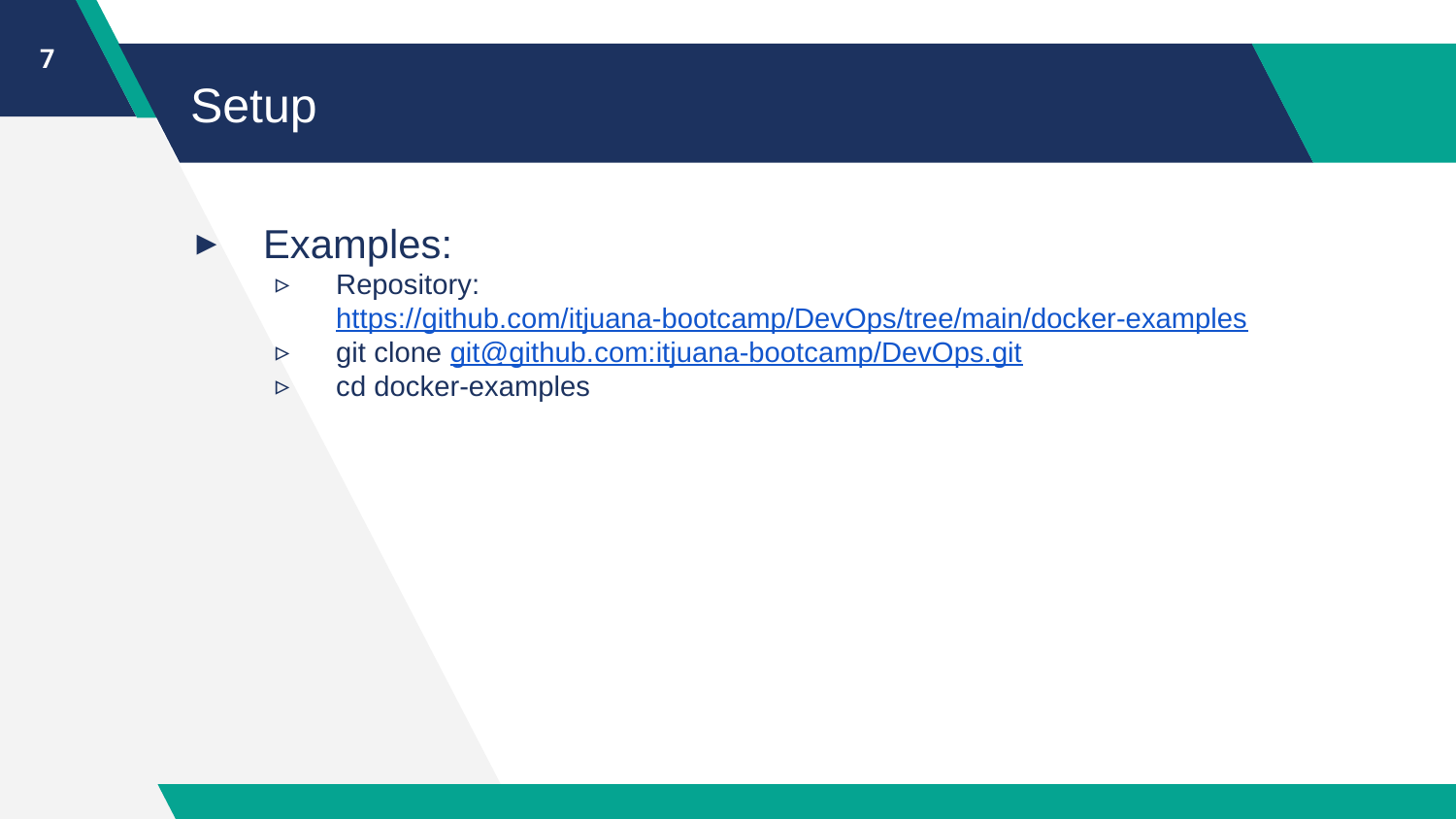

7
# Setup
Examples:
Repository: https://github.com/itjuana-bootcamp/DevOps/tree/main/docker-examples
git clone git@github.com:itjuana-bootcamp/DevOps.git
cd docker-examples